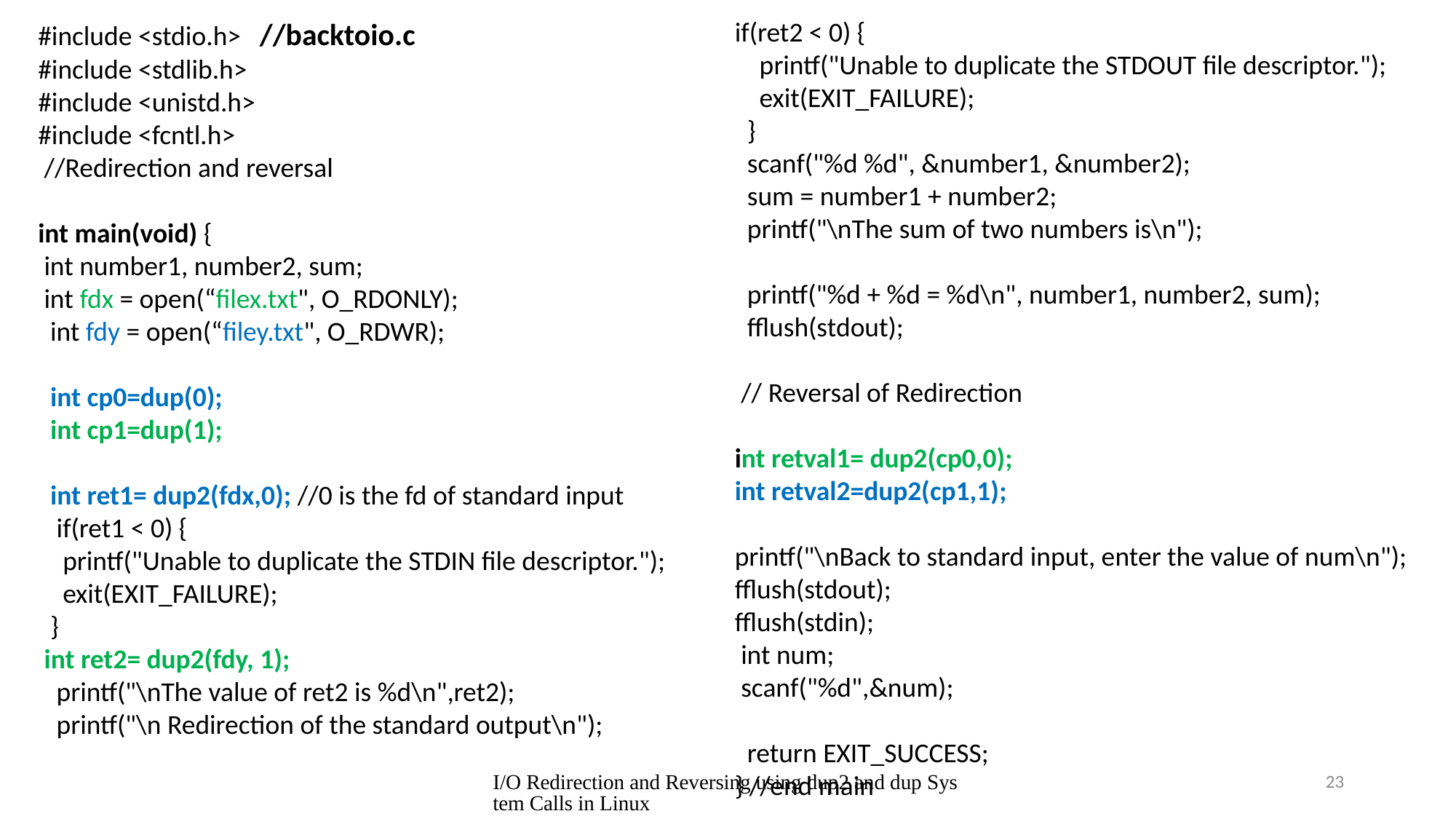

#include <stdio.h>   //backtoio.c
#include <stdlib.h>
#include <unistd.h>
#include <fcntl.h>
 //Redirection and reversal

int main(void) {
 int number1, number2, sum;
 int fdx = open(“filex.txt", O_RDONLY);
  int fdy = open(“filey.txt", O_RDWR);

  int cp0=dup(0);
  int cp1=dup(1);

  int ret1= dup2(fdx,0); //0 is the fd of standard input
   if(ret1 < 0) {
    printf("Unable to duplicate the STDIN file descriptor.");
    exit(EXIT_FAILURE);
  }
 int ret2= dup2(fdy, 1);
   printf("\nThe value of ret2 is %d\n",ret2);
   printf("\n Redirection of the standard output\n");

if(ret2 < 0) {
    printf("Unable to duplicate the STDOUT file descriptor.");
    exit(EXIT_FAILURE);
  }
  scanf("%d %d", &number1, &number2);
  sum = number1 + number2;
  printf("\nThe sum of two numbers is\n");

  printf("%d + %d = %d\n", number1, number2, sum);
  fflush(stdout);

 // Reversal of Redirection

int retval1= dup2(cp0,0);
int retval2=dup2(cp1,1);

printf("\nBack to standard input, enter the value of num\n");
fflush(stdout);
fflush(stdin);
 int num;
 scanf("%d",&num);

  return EXIT_SUCCESS;
} //end main
I/O Redirection and Reversing using dup2 and dup System Calls in Linux
23